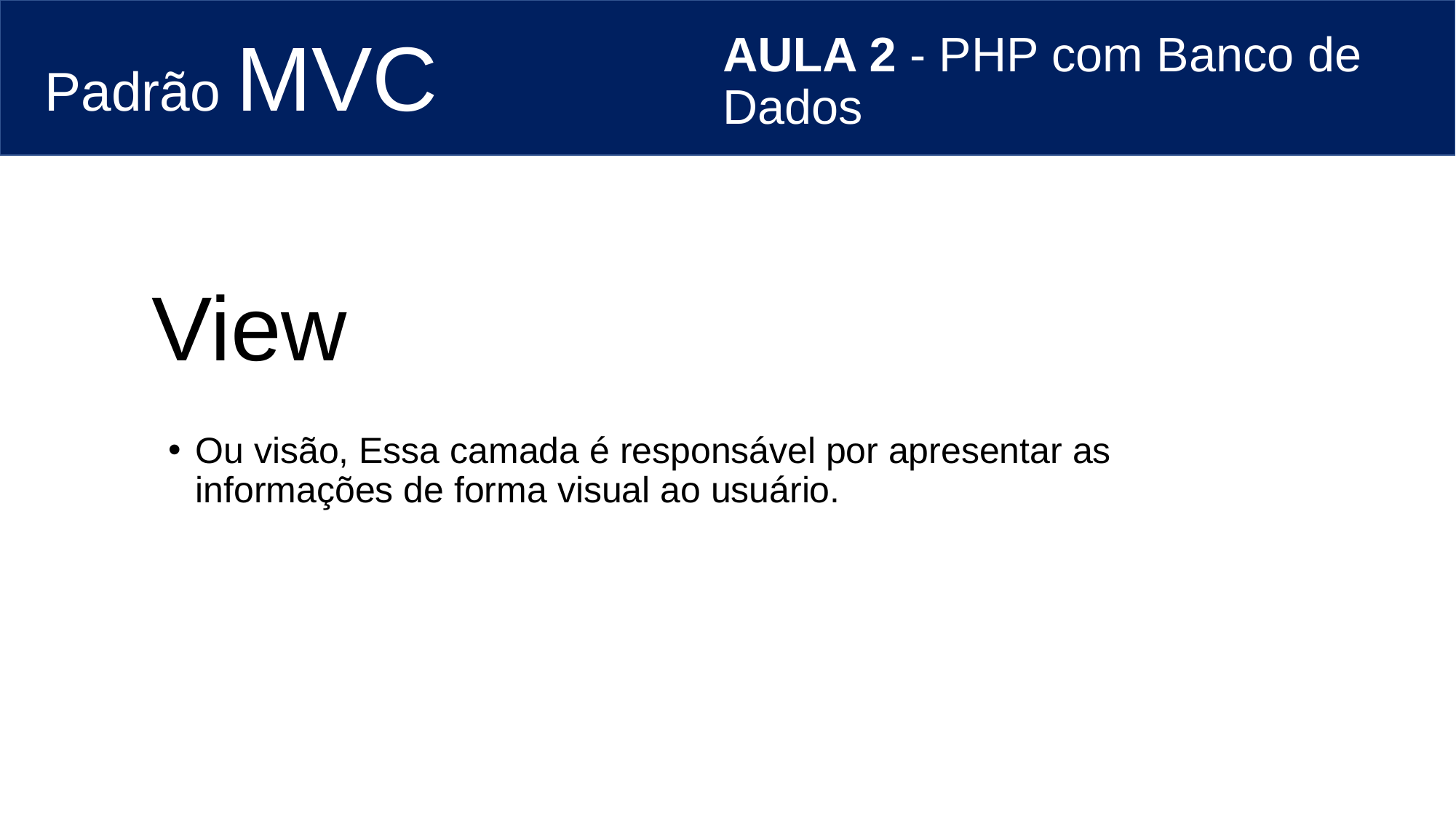

Padrão MVC
# AULA 2 - PHP com Banco de Dados
View
Ou visão, Essa camada é responsável por apresentar as informações de forma visual ao usuário.